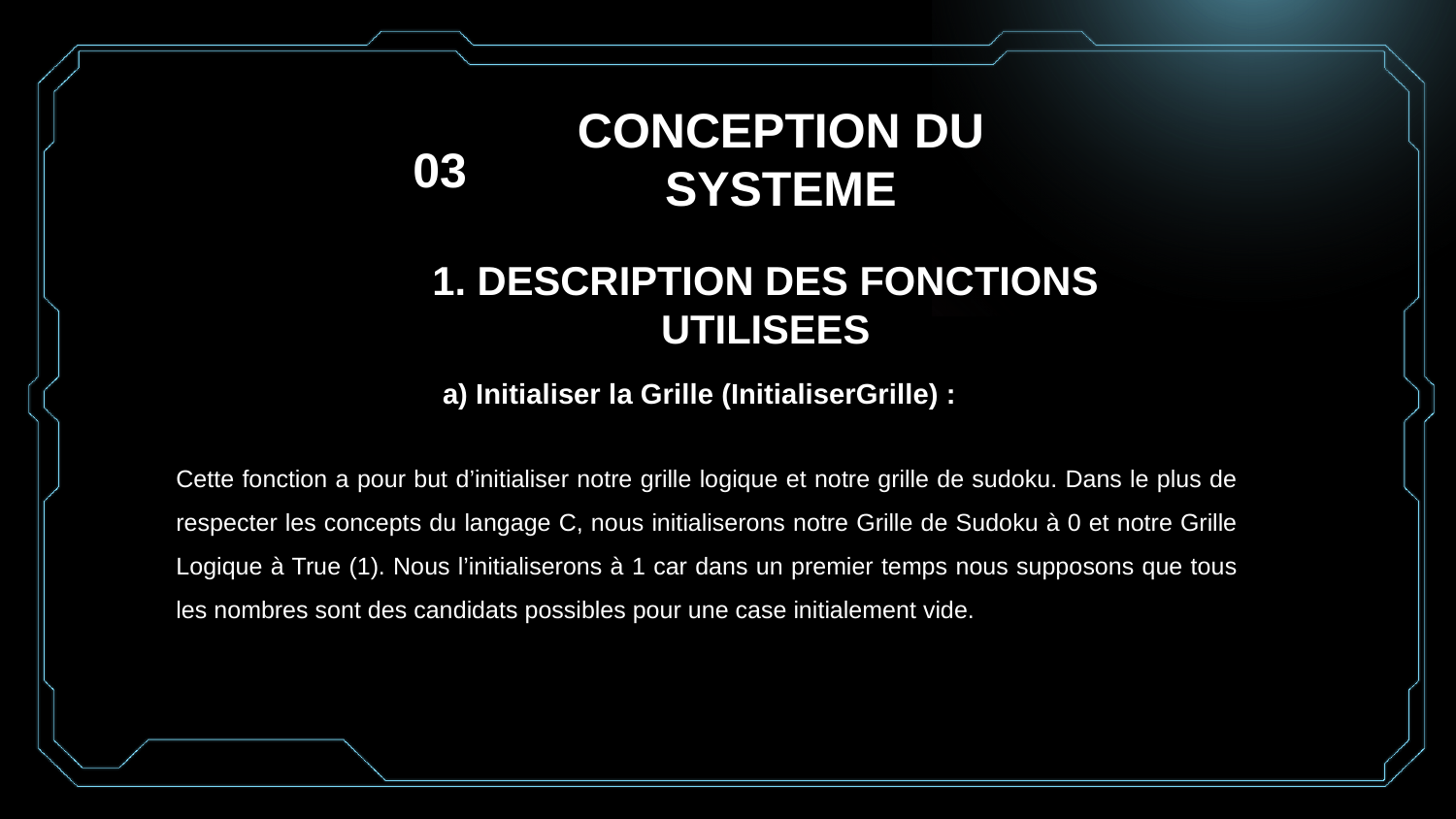

CONCEPTION DU SYSTEME
03
1. DESCRIPTION DES FONCTIONS UTILISEES
a) Initialiser la Grille (InitialiserGrille) :
Cette fonction a pour but d’initialiser notre grille logique et notre grille de sudoku. Dans le plus de respecter les concepts du langage C, nous initialiserons notre Grille de Sudoku à 0 et notre Grille Logique à True (1). Nous l’initialiserons à 1 car dans un premier temps nous supposons que tous les nombres sont des candidats possibles pour une case initialement vide.